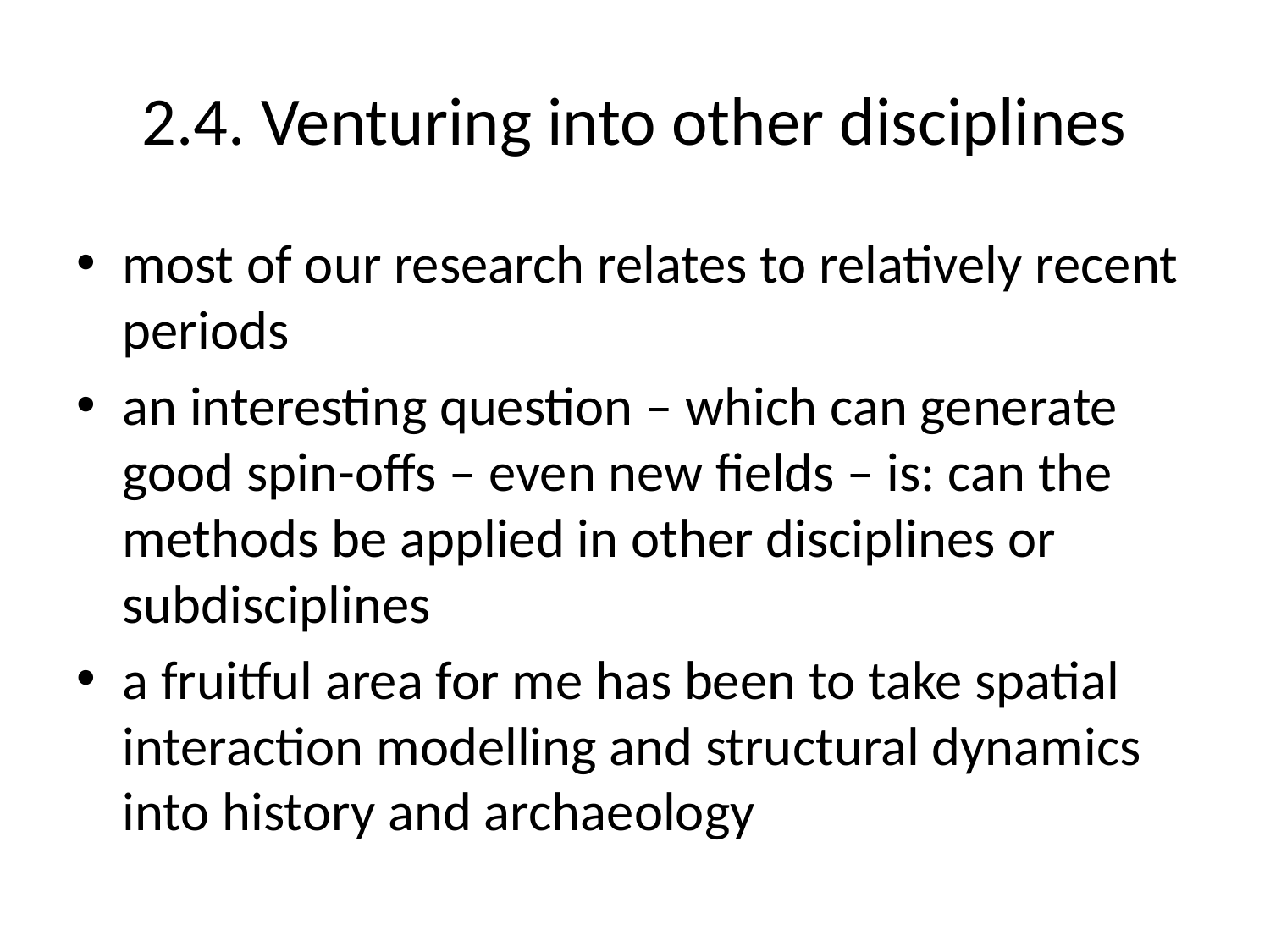

# 2.4. Venturing into other disciplines
most of our research relates to relatively recent periods
an interesting question – which can generate good spin-offs – even new fields – is: can the methods be applied in other disciplines or subdisciplines
a fruitful area for me has been to take spatial interaction modelling and structural dynamics into history and archaeology